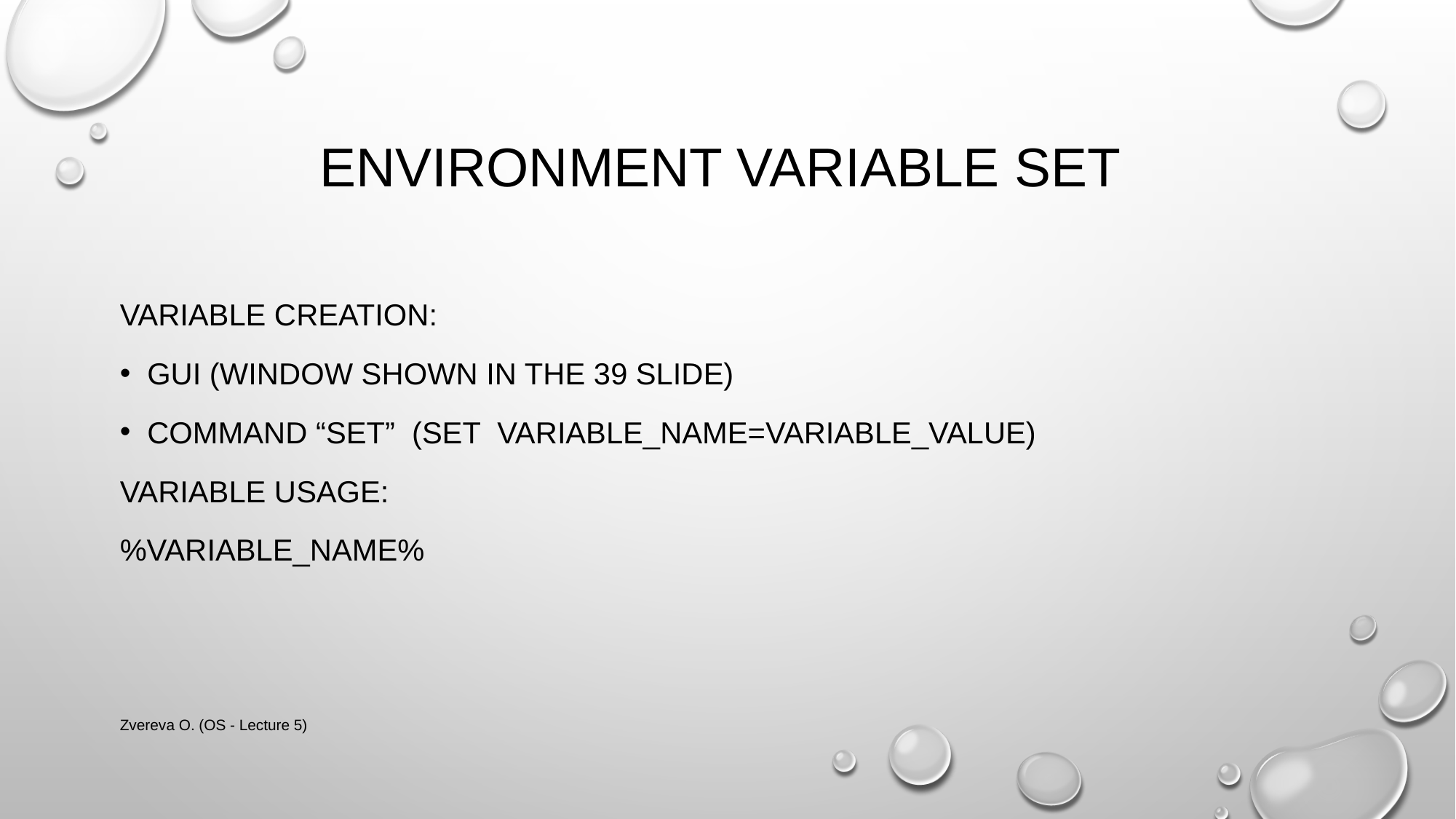

# ENVIRONMENT VARIABLE SET
Variable creation:
Gui (Window shown in the 39 slide)
Command “SET”  (Set  variable_name=variable_value)
Variable usage:
%Variable_name%
Zvereva O. (OS - Lecture 5)